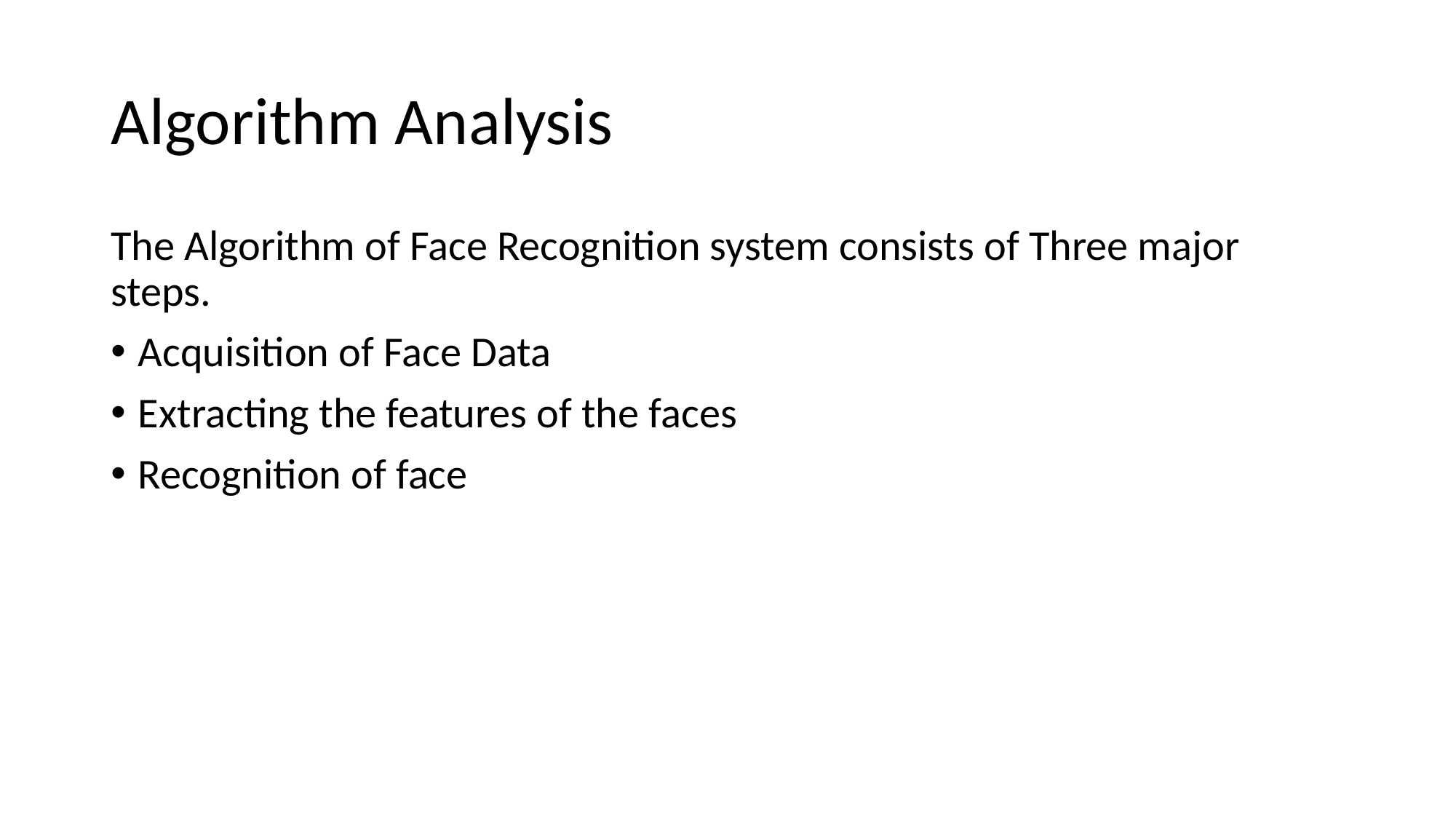

# Algorithm Analysis
The Algorithm of Face Recognition system consists of Three major steps.
Acquisition of Face Data
Extracting the features of the faces
Recognition of face